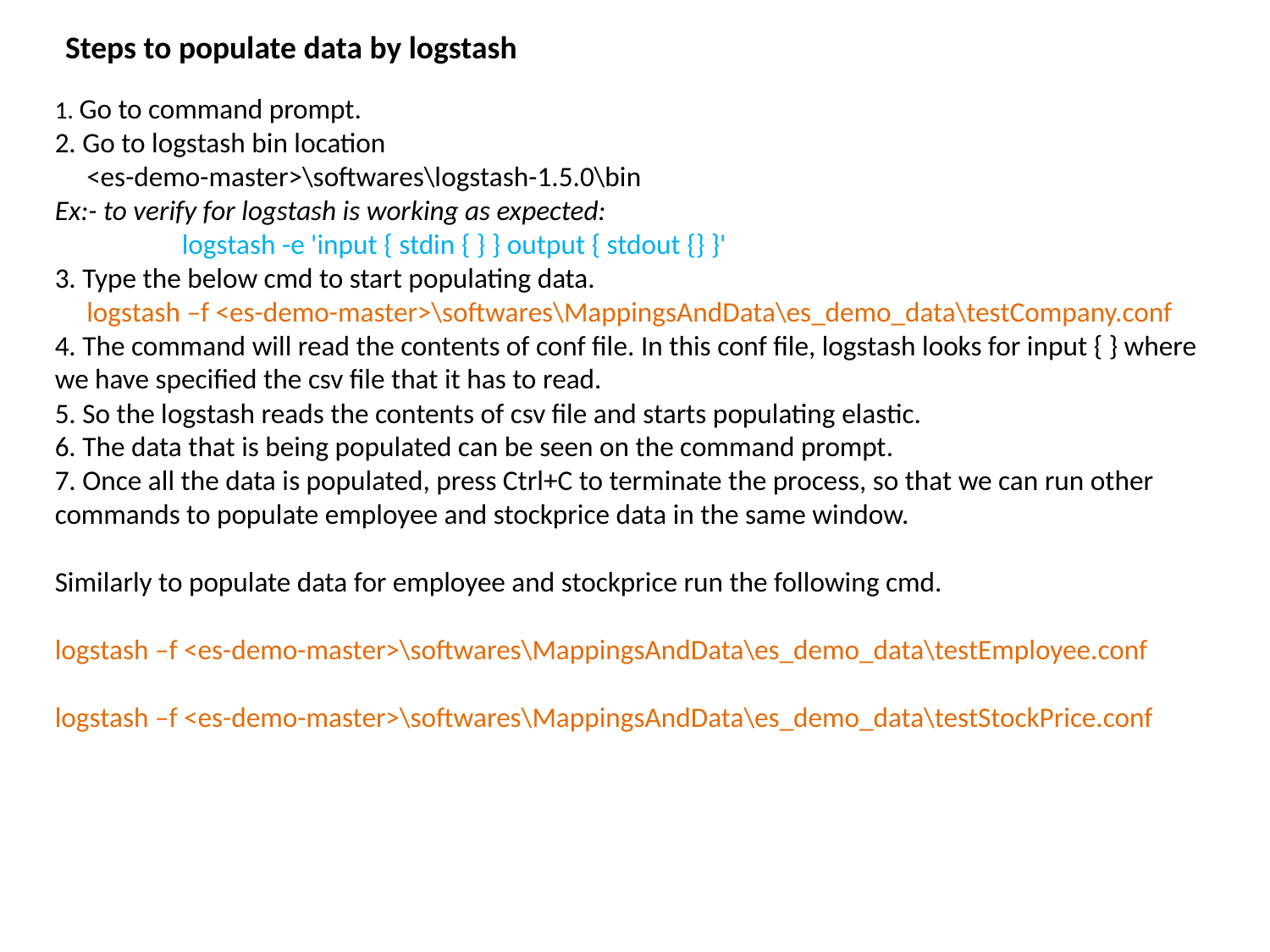

Steps to populate data by logstash
1. Go to command prompt.
2. Go to logstash bin location
     <es-demo-master>\softwares\logstash-1.5.0\bin
Ex:- to verify for logstash is working as expected:
	logstash -e 'input { stdin { } } output { stdout {} }'
3. Type the below cmd to start populating data.
     logstash –f <es-demo-master>\softwares\MappingsAndData\es_demo_data\testCompany.conf
4. The command will read the contents of conf file. In this conf file, logstash looks for input { } where we have specified the csv file that it has to read.
5. So the logstash reads the contents of csv file and starts populating elastic.
6. The data that is being populated can be seen on the command prompt.
7. Once all the data is populated, press Ctrl+C to terminate the process, so that we can run other commands to populate employee and stockprice data in the same window.

Similarly to populate data for employee and stockprice run the following cmd.

logstash –f <es-demo-master>\softwares\MappingsAndData\es_demo_data\testEmployee.conf

logstash –f <es-demo-master>\softwares\MappingsAndData\es_demo_data\testStockPrice.conf